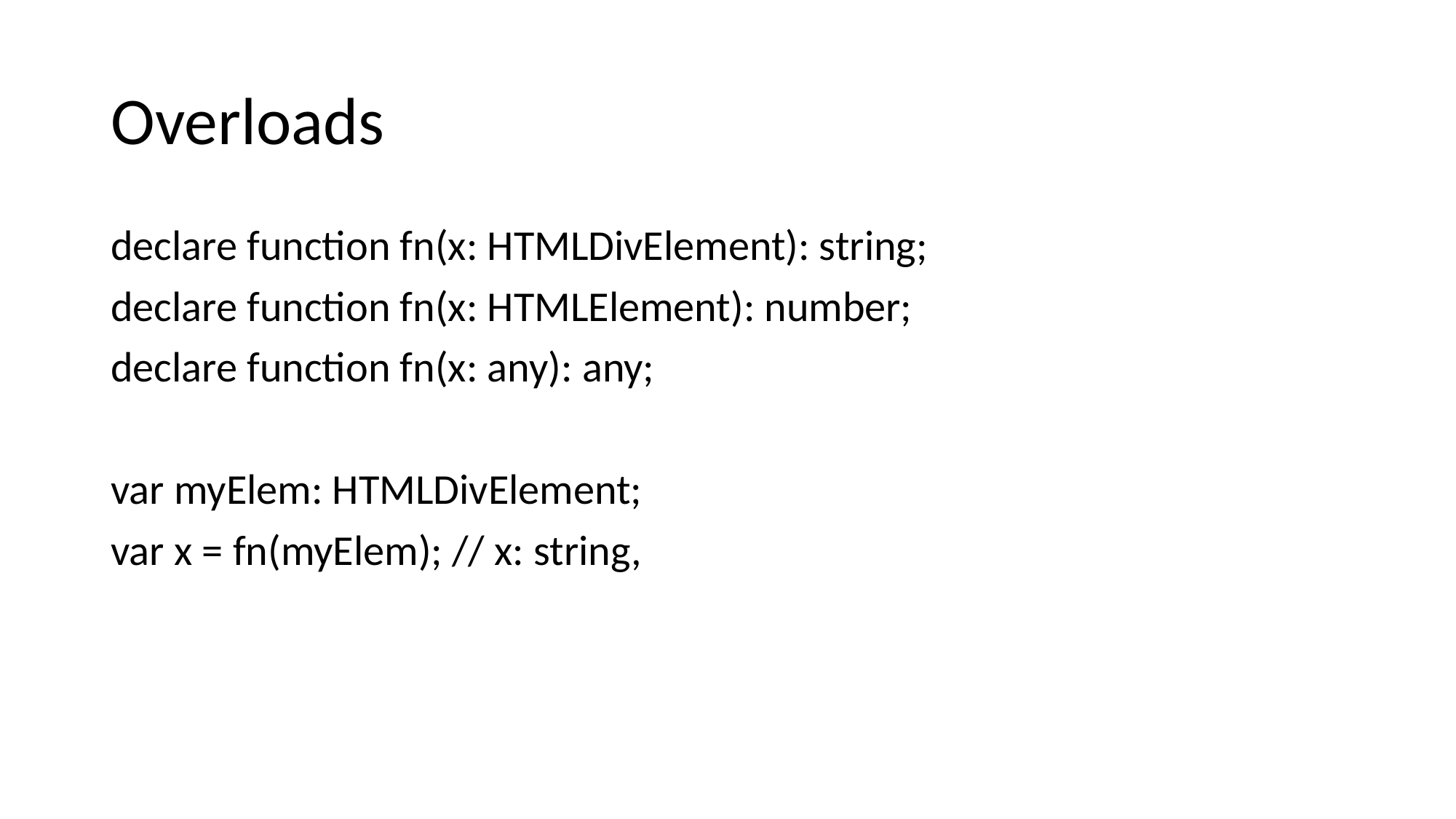

# Overloads
declare function fn(x: HTMLDivElement): string;
declare function fn(x: HTMLElement): number;
declare function fn(x: any): any;

var myElem: HTMLDivElement;
var x = fn(myElem); // x: string,